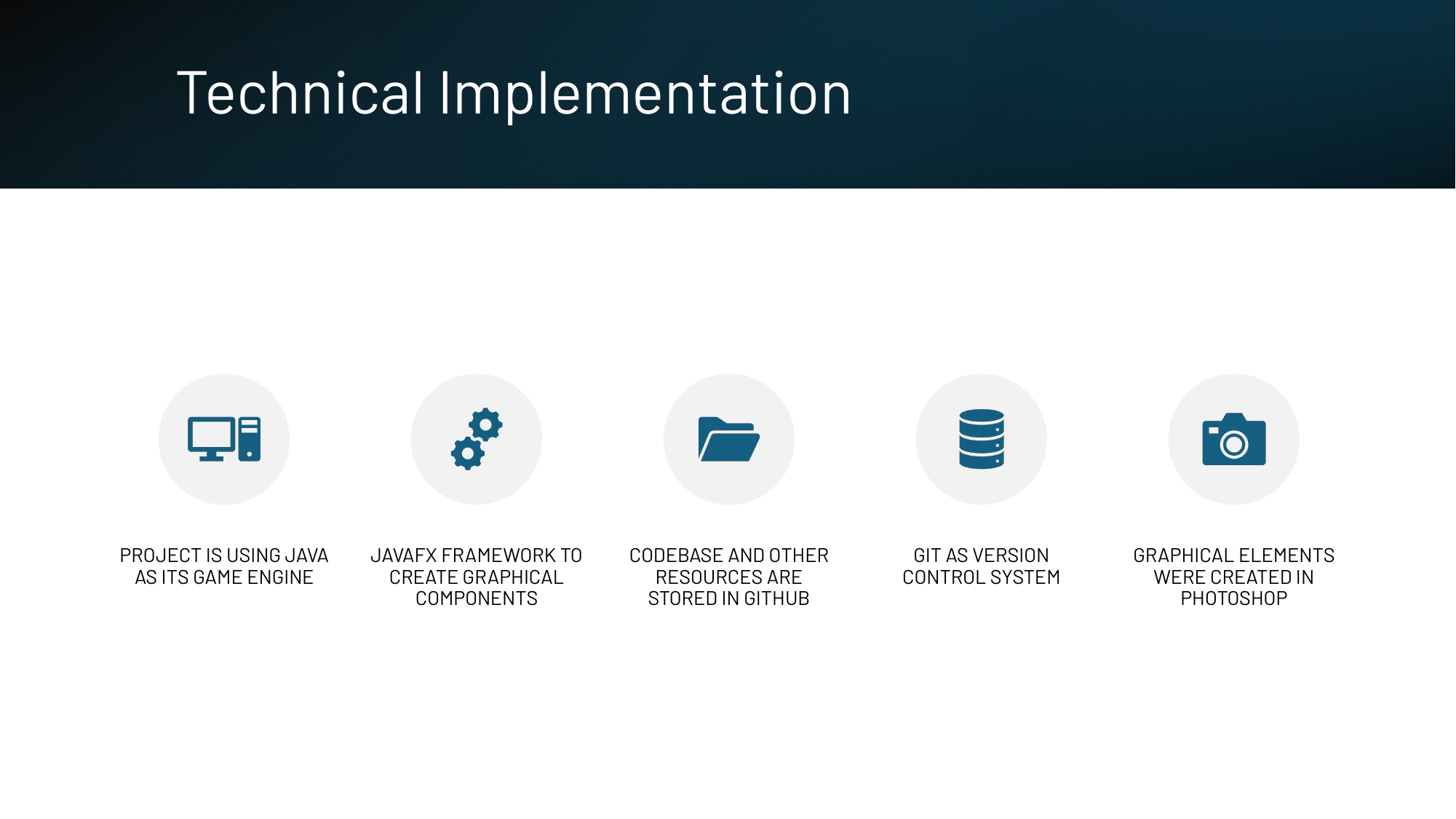

# Technical Implementation
Project is using Java as its game engine
JavaFX framework to create graphical components
Codebase and other resources are stored in GitHub
Git as version control system
Graphical elements were created in Photoshop